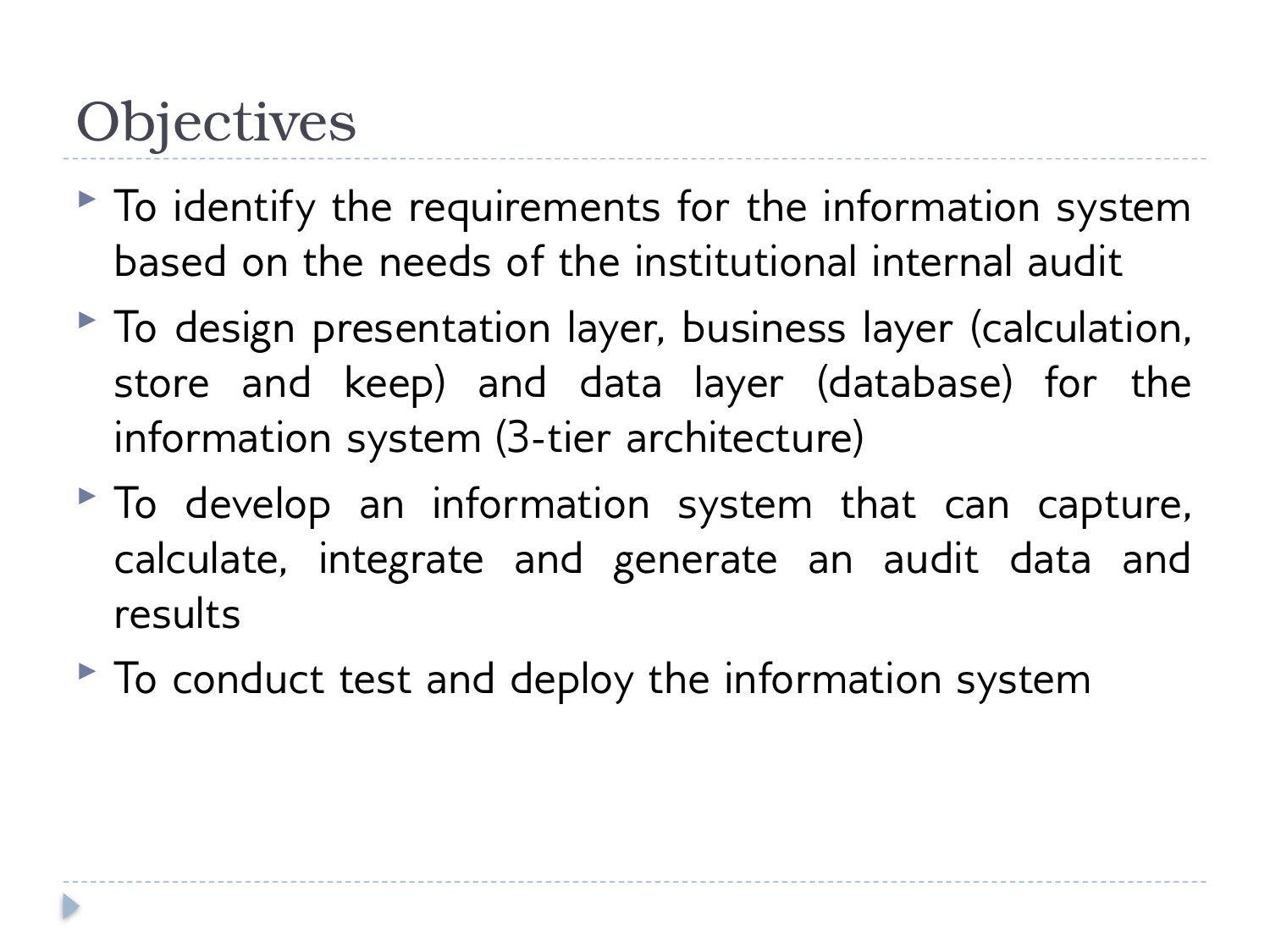

# Objectives
To identify the requirements for the information system based on the needs of the institutional internal audit
To design presentation layer, business layer (calculation, store and keep) and data layer (database) for the information system (3-tier architecture)
To develop an information system that can capture, calculate, integrate and generate an audit data and results
To conduct test and deploy the information system